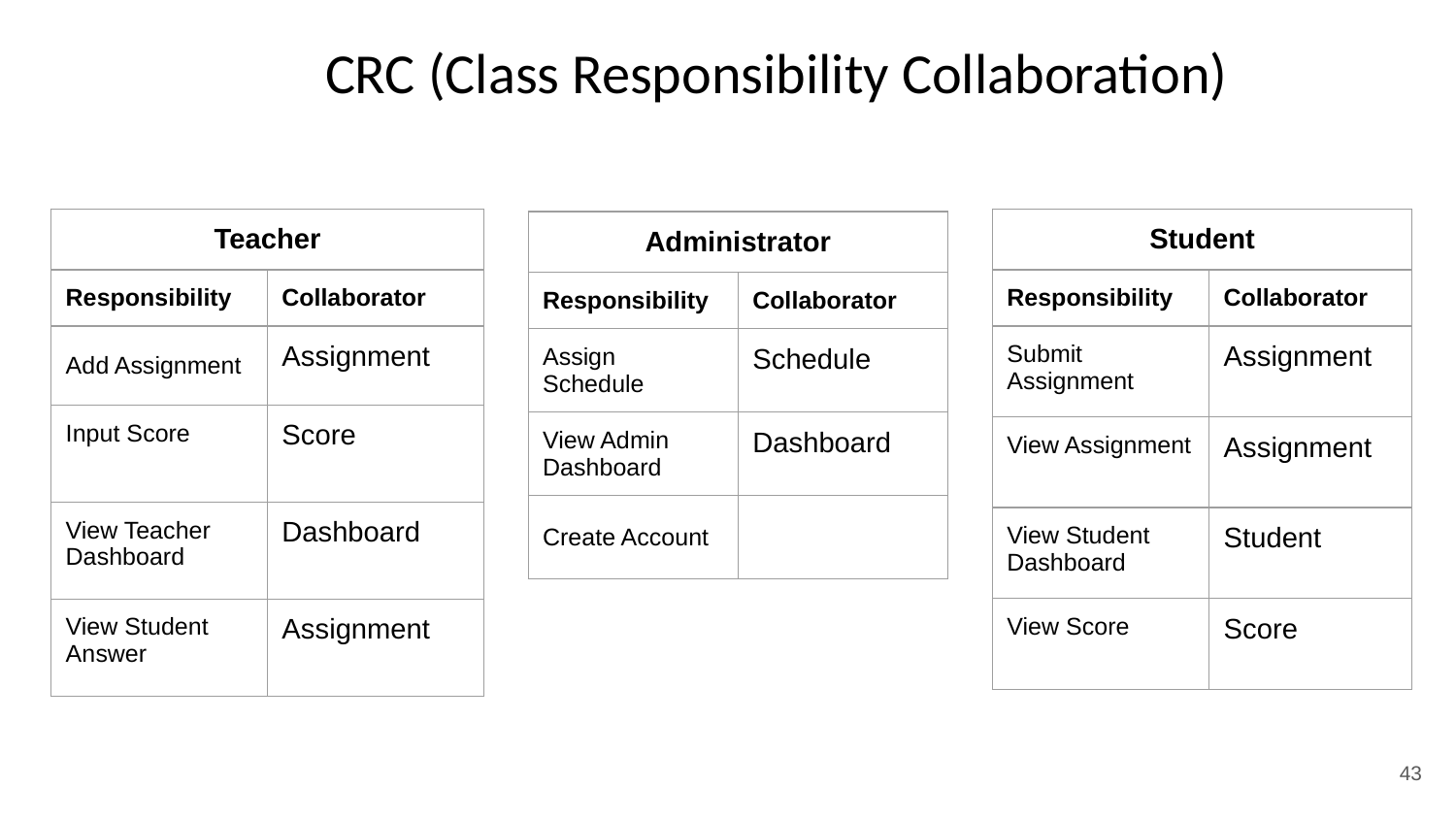

# CRC (Class Responsibility Collaboration)
| Student |  |
| --- | --- |
| Responsibility | Collaborator |
| Submit Assignment | Assignment |
| View Assignment | Assignment |
| View Student Dashboard | Student |
| View Score | Score |
| Teacher |  |
| --- | --- |
| Responsibility | Collaborator |
| Add Assignment | Assignment |
| Input Score | Score |
| View Teacher Dashboard | Dashboard |
| View Student Answer | Assignment |
| Administrator |  |
| --- | --- |
| Responsibility | Collaborator |
| Assign Schedule | Schedule |
| View Admin Dashboard | Dashboard |
| Create Account |  |
43